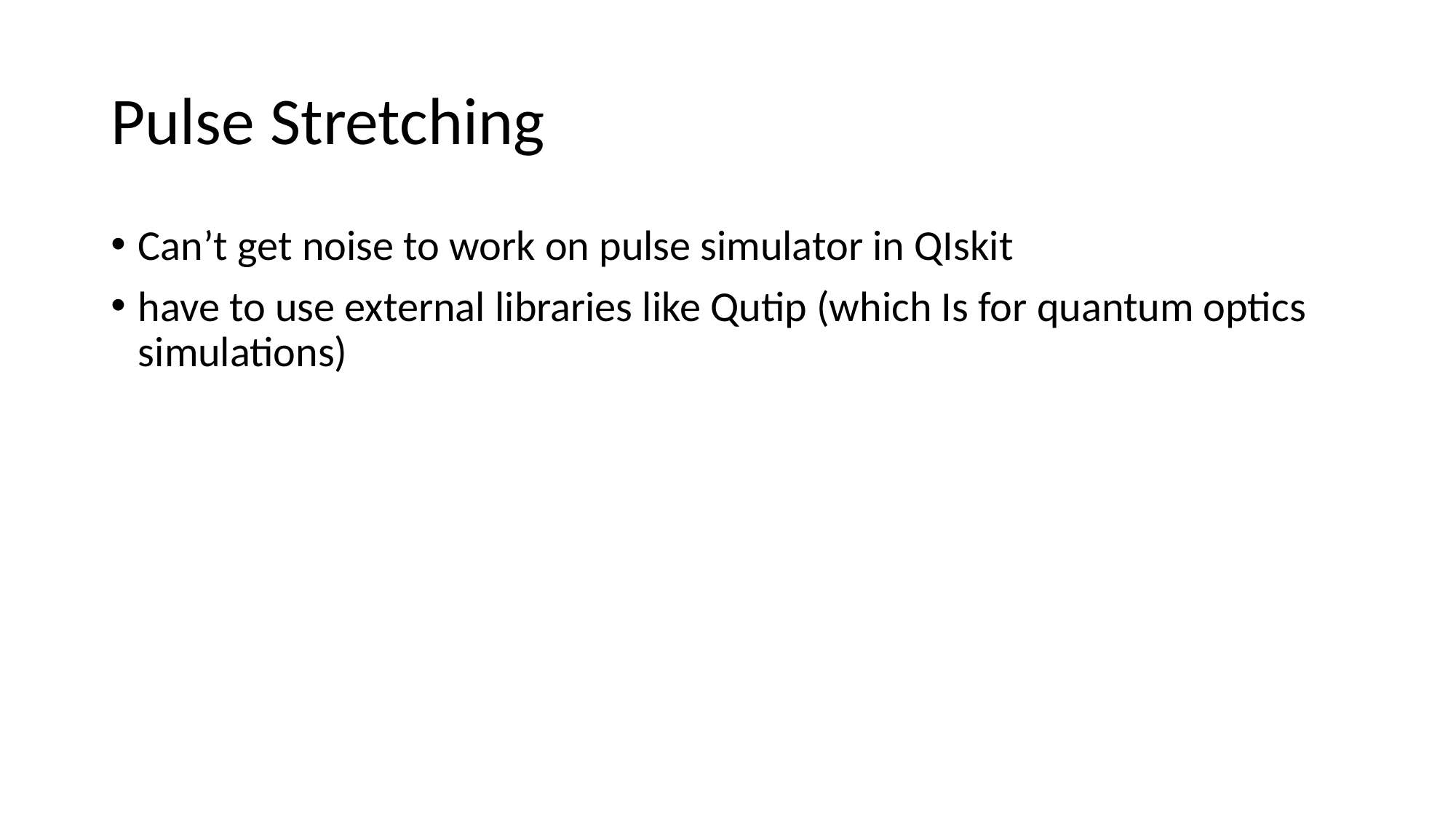

# Pulse Stretching
Can’t get noise to work on pulse simulator in QIskit
have to use external libraries like Qutip (which Is for quantum optics simulations)